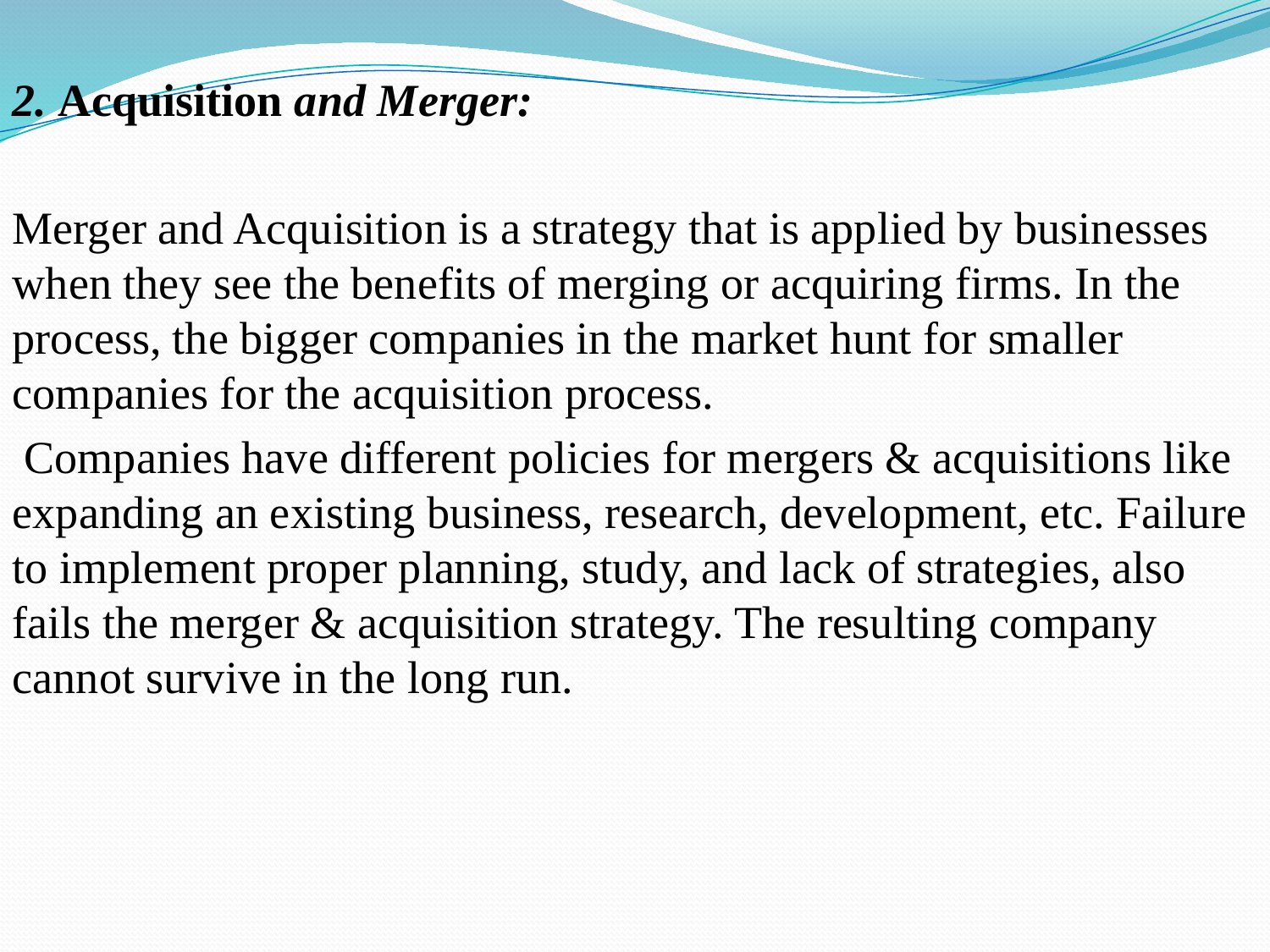

2. Acquisition and Merger:

Merger and Acquisition is a strategy that is applied by businesses when they see the benefits of merging or acquiring firms. In the process, the bigger companies in the market hunt for smaller companies for the acquisition process.
 Companies have different policies for mergers & acquisitions like expanding an existing business, research, development, etc. Failure to implement proper planning, study, and lack of strategies, also fails the merger & acquisition strategy. The resulting company cannot survive in the long run.